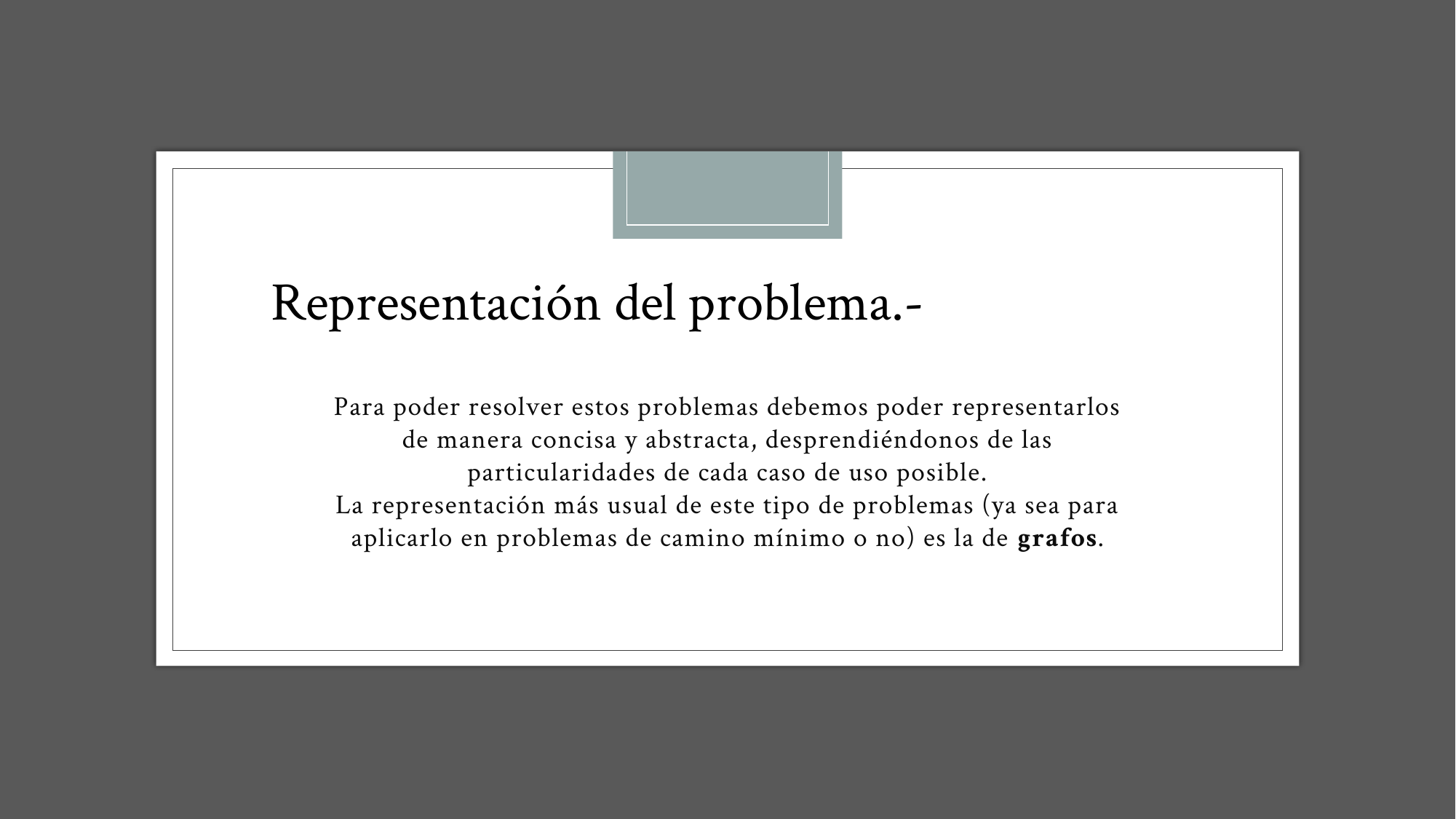

Representación del problema.-
Para poder resolver estos problemas debemos poder representarlos
de manera concisa y abstracta, desprendiéndonos de las
particularidades de cada caso de uso posible.
La representación más usual de este tipo de problemas (ya sea para
aplicarlo en problemas de camino mínimo o no) es la de grafos.